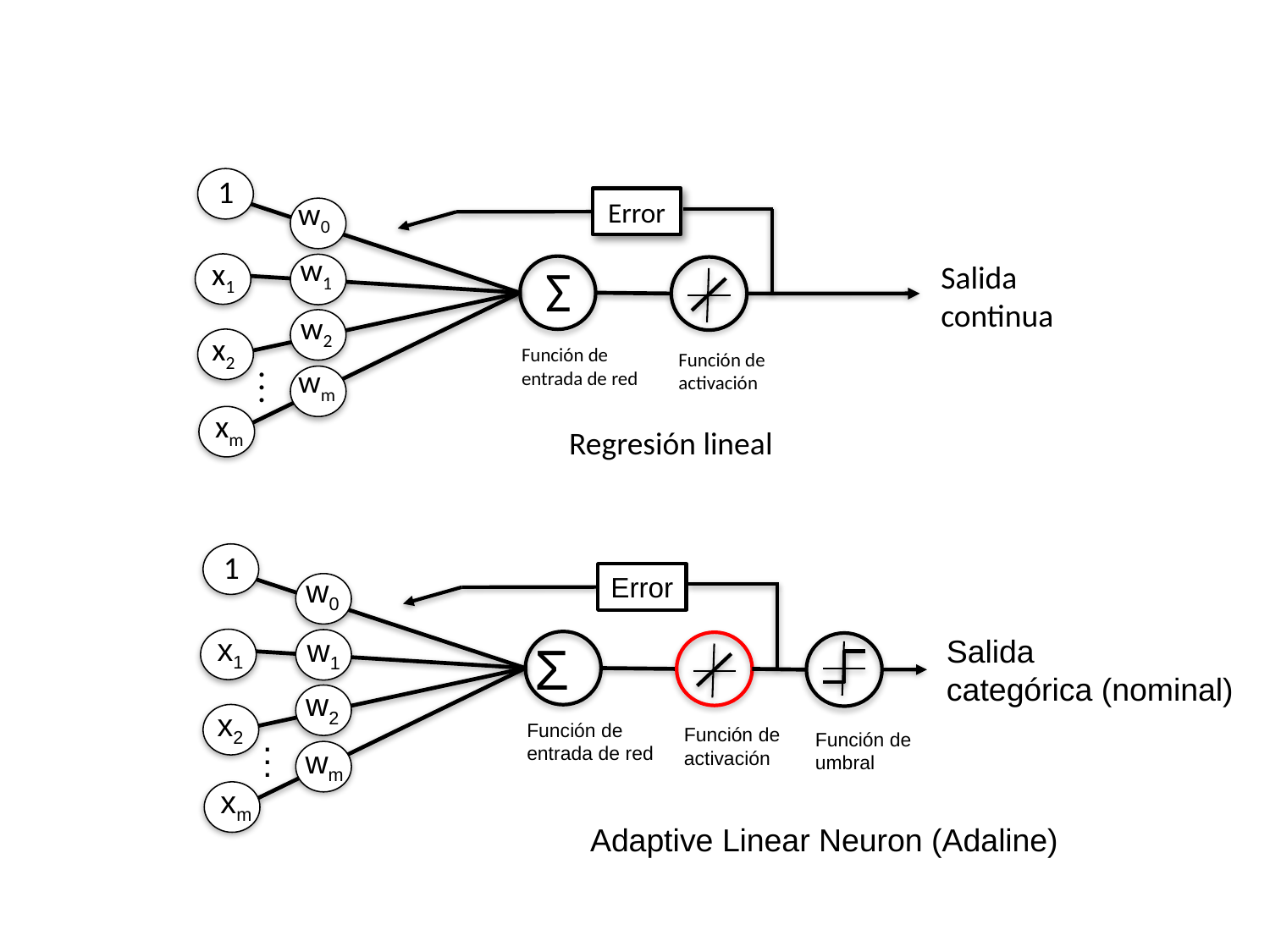

1

w0
Error

w1
x1
Σ
Salida
continua

w2

x2

Función de
entrada de red
Función de
activación
wm
.
.
.

xm

Regresión lineal
1

Error
w0

x1
w1
Salida
categórica (nominal)
Σ

w2

x2

Función de
entrada de red
Función de
activación
Función de
umbral
wm
.
.
.

xm

Adaptive Linear Neuron (Adaline)